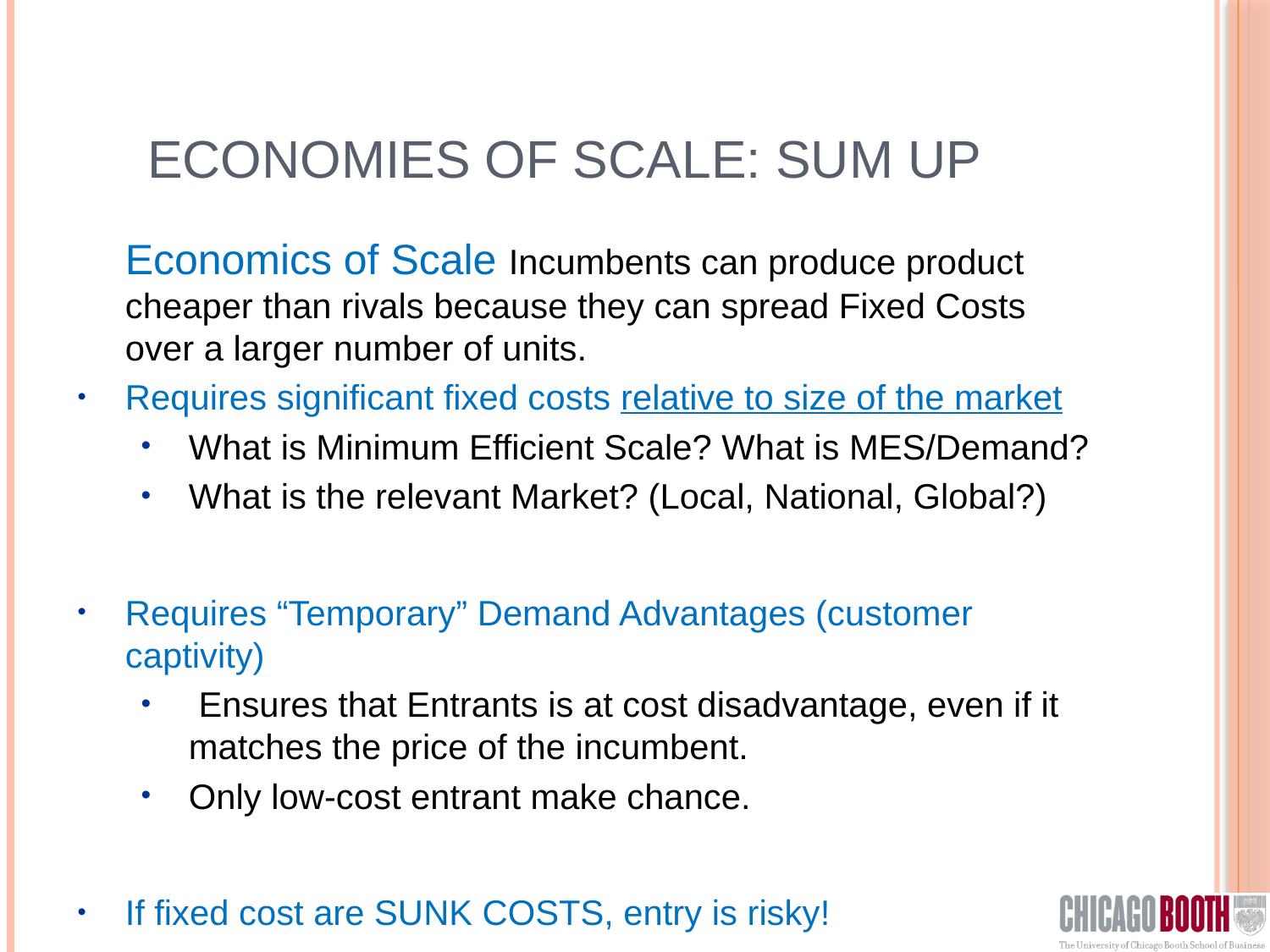

# Economies of Scale: Sum Up
	Economics of Scale Incumbents can produce product cheaper than rivals because they can spread Fixed Costs over a larger number of units.
Requires significant fixed costs relative to size of the market
What is Minimum Efficient Scale? What is MES/Demand?
What is the relevant Market? (Local, National, Global?)

Requires “Temporary” Demand Advantages (customer captivity)
 Ensures that Entrants is at cost disadvantage, even if it matches the price of the incumbent.
Only low-cost entrant make chance.

If fixed cost are SUNK COSTS, entry is risky!